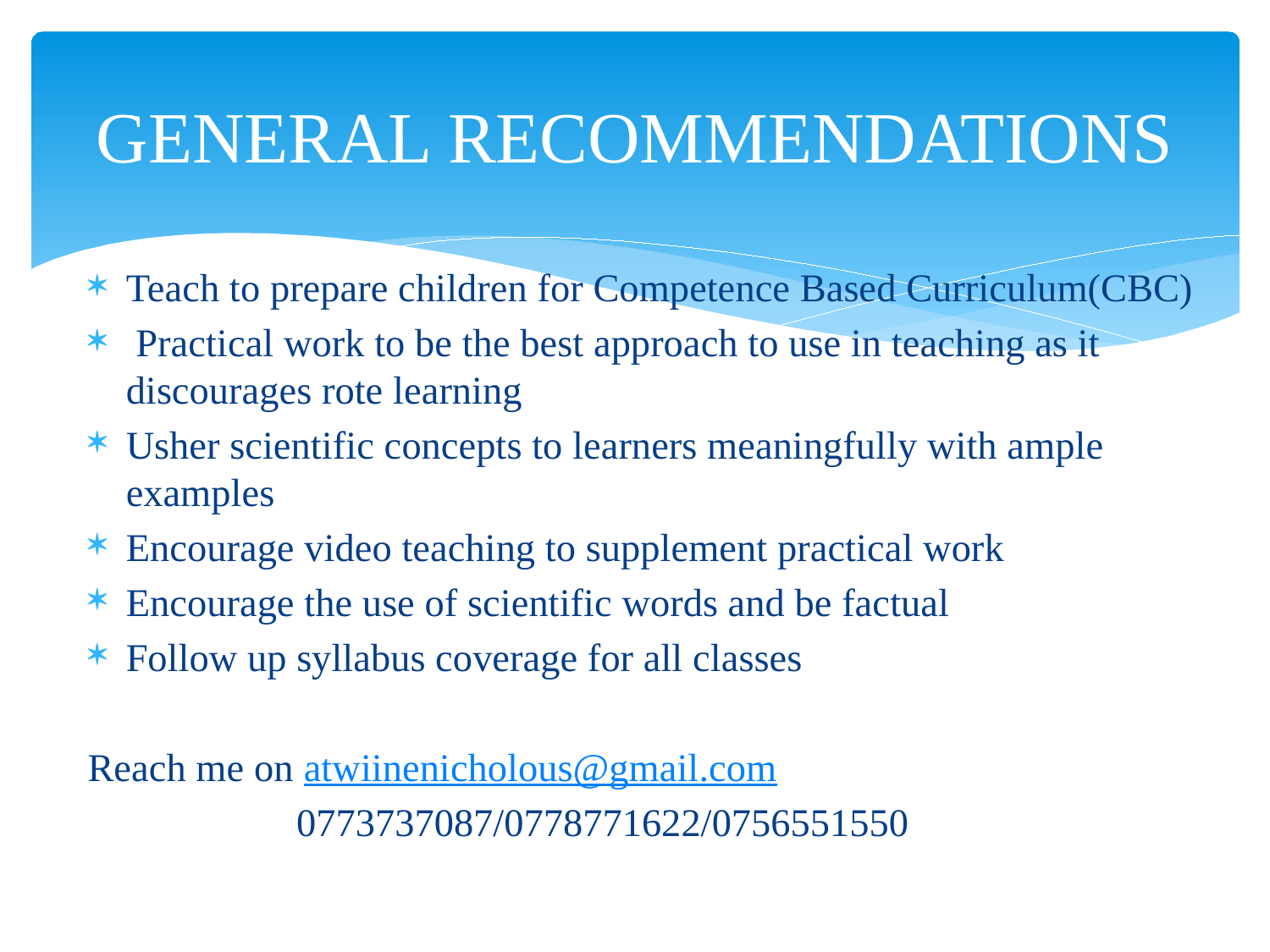

# GENERAL RECOMMENDATIONS
Teach to prepare children for Competence Based Curriculum(CBC)
 Practical work to be the best approach to use in teaching as it discourages rote learning
Usher scientific concepts to learners meaningfully with ample examples
Encourage video teaching to supplement practical work
Encourage the use of scientific words and be factual
Follow up syllabus coverage for all classes

Reach me on atwiinenicholous@gmail.com
                     0773737087/0778771622/0756551550